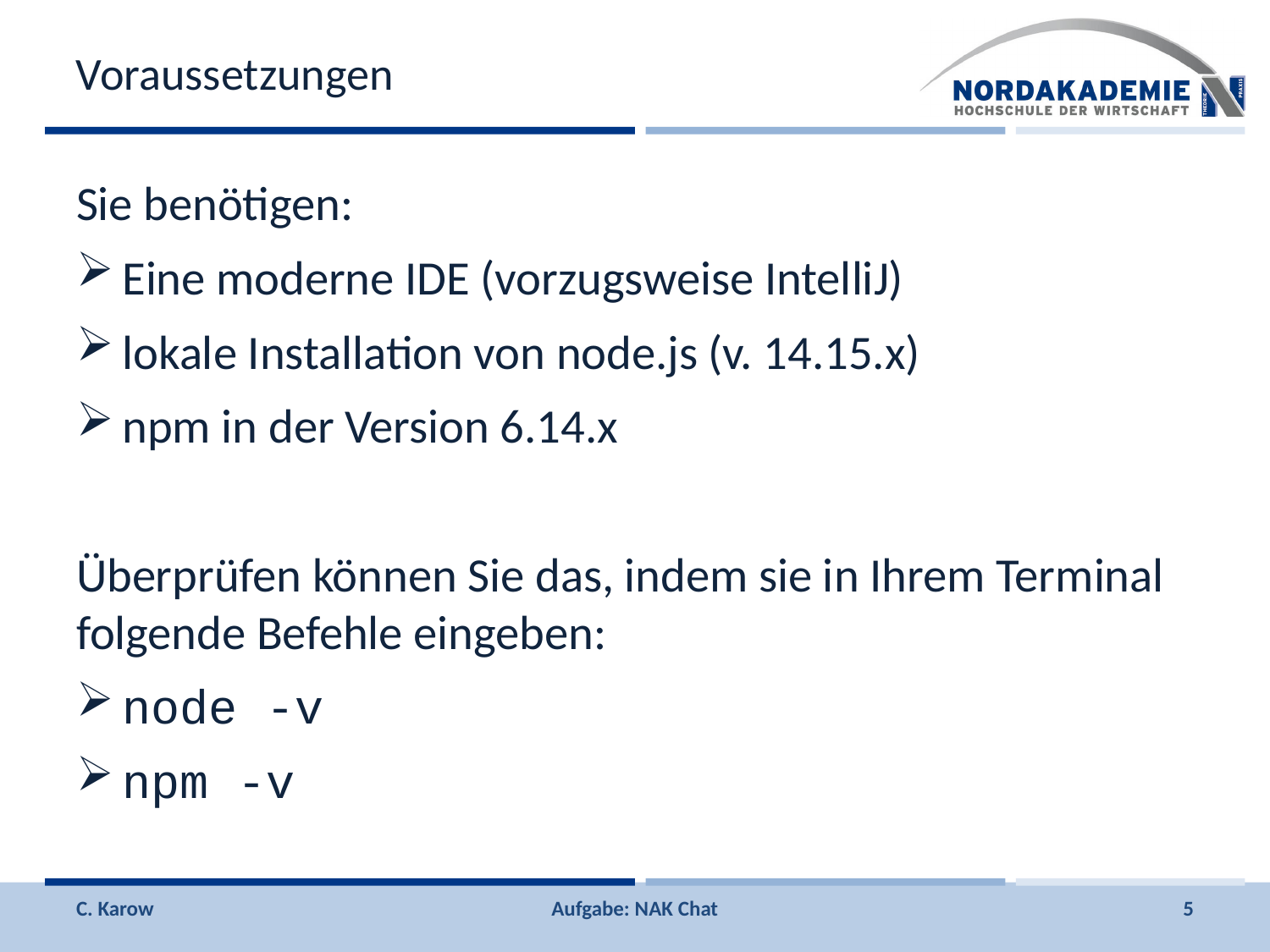

# Voraussetzungen
Sie benötigen:
Eine moderne IDE (vorzugsweise IntelliJ)
lokale Installation von node.js (v. 14.15.x)
npm in der Version 6.14.x

Überprüfen können Sie das, indem sie in Ihrem Terminal folgende Befehle eingeben:
node -v
npm -v

C. Karow
Aufgabe: NAK Chat
5